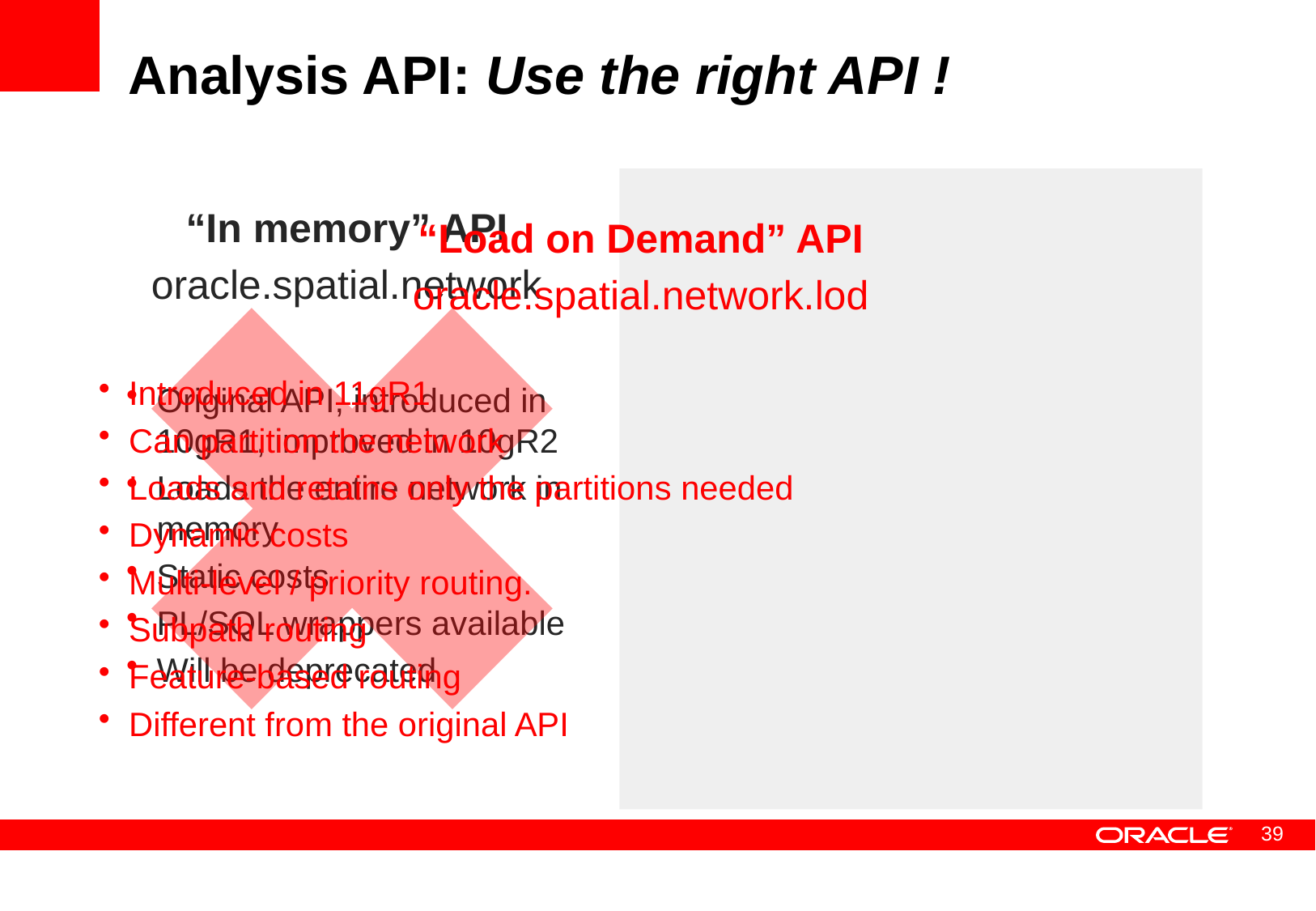

# Analysis API: Use the right API !

“In memory” API
oracle.spatial.network

Original API, introduced in 10gR1, improved in 10gR2
Loads the entire network in memory
Static costs
PL/SQL wrappers available
Will be deprecated
✖
“Load on Demand” API
oracle.spatial.network.lod

Introduced in 11gR1
Can partition the network
Loads and retains only the partitions needed
Dynamic costs
Multi-level / priority routing.
Subpath routing
Feature-based routing
Different from the original API